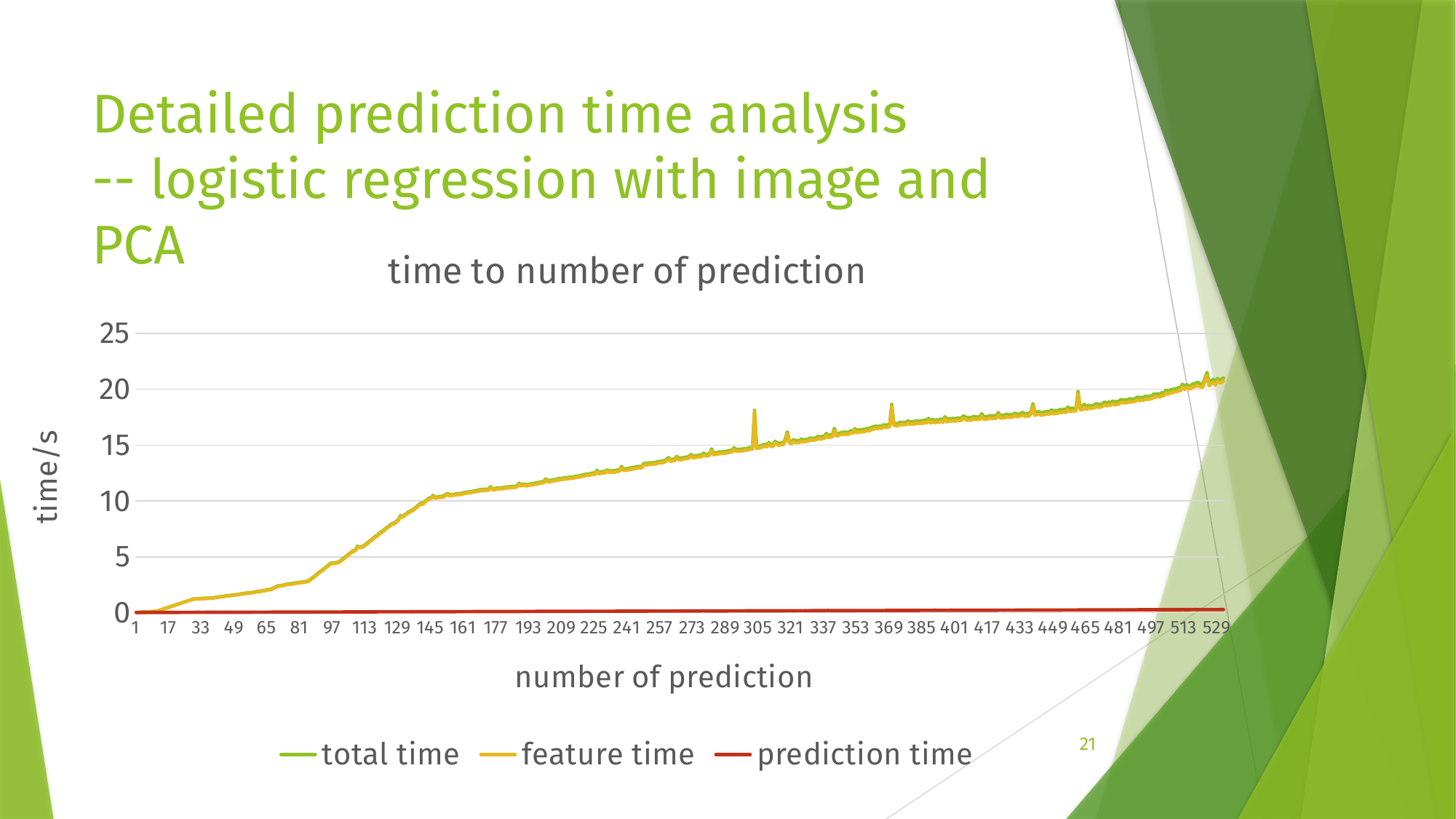

# Detailed prediction time analysis -- logistic regression with image and PCA

### Chart: time to number of prediction

| Category | total time | feature time | prediction time |
|---|---|---|---|
| 1 | 0.02165985107421867 | 0.00846505165100097 | 0.0131947994232177 |
| 2 | 0.0219788551330566 | 0.0117347240447998 | 0.0102441310882568 |
| 3 | 0.036055564880371 | 0.0233471393585205 | 0.0127084255218505 |
| 4 | 0.0489263534545898 | 0.0362918376922607 | 0.0126345157623291 |
| 5 | 0.0588901042938232 | 0.0457487106323242 | 0.013141393661499 |
| 6 | 0.0710916519165038 | 0.0577497482299804 | 0.0133419036865234 |
| 7 | 0.08336353302001939 | 0.0689189434051513 | 0.0144445896148681 |
| 8 | 0.09533548355102531 | 0.0797407627105712 | 0.0155947208404541 |
| 9 | 0.1059081554412841 | 0.0914657115936279 | 0.0144424438476562 |
| 10 | 0.1181955337524408 | 0.102486371994018 | 0.0157091617584228 |
| 11 | 0.1305663585662833 | 0.114417076110839 | 0.0161492824554443 |
| 12 | 0.1905052661895751 | 0.173196792602539 | 0.0173084735870361 |
| 13 | 0.2500772476196288 | 0.233011245727539 | 0.0170660018920898 |
| 14 | 0.3146331310272212 | 0.2972092628479 | 0.0174238681793212 |
| 15 | 0.3789479732513427 | 0.359872817993164 | 0.0190751552581787 |
| 16 | 0.43485355377197166 | 0.415125608444213 | 0.0197279453277587 |
| 17 | 0.4996836185455321 | 0.480281114578247 | 0.0194025039672851 |
| 18 | 0.554763555526733 | 0.535138607025146 | 0.0196249485015869 |
| 19 | 0.6206250190734854 | 0.600191354751586 | 0.0204336643218994 |
| 20 | 0.6804552078247063 | 0.658425331115722 | 0.0220298767089843 |
| 21 | 0.7416560649871818 | 0.720667362213134 | 0.0209887027740478 |
| 22 | 0.7993237972259516 | 0.777812004089355 | 0.0215117931365966 |
| 23 | 0.8602471351623527 | 0.836842775344848 | 0.0234043598175048 |
| 24 | 0.9280221462249751 | 0.904513597488403 | 0.0235085487365722 |
| 25 | 0.9868404865264885 | 0.963587045669555 | 0.0232534408569335 |
| 26 | 1.0386791229248025 | 1.01524758338928 | 0.0234315395355224 |
| 27 | 1.1069664955139118 | 1.08232736587524 | 0.0246391296386718 |
| 28 | 1.1638975143432617 | 1.13816237449646 | 0.0257351398468017 |
| 29 | 1.234199762344354 | 1.20865893363952 | 0.0255408287048339 |
| 30 | 1.2298874855041468 | 1.20363092422485 | 0.0262565612792968 |
| 31 | 1.2538316249847345 | 1.22620511054992 | 0.0276265144348144 |
| 32 | 1.249028205871572 | 1.22027325630187 | 0.0287549495697021 |
| 33 | 1.281579494476311 | 1.25598216056823 | 0.025597333908081 |
| 34 | 1.2643096446990945 | 1.23802590370178 | 0.0262837409973144 |
| 35 | 1.2928857803344673 | 1.26558375358581 | 0.0273020267486572 |
| 36 | 1.2904288768768262 | 1.26282405853271 | 0.0276048183441162 |
| 37 | 1.30647706985473 | 1.27906966209411 | 0.0274074077606201 |
| 38 | 1.2999739646911606 | 1.27196431159973 | 0.0280096530914306 |
| 39 | 1.350456476211541 | 1.32030272483825 | 0.030153751373291 |
| 40 | 1.3641998767852686 | 1.33324670791625 | 0.0309531688690185 |
| 41 | 1.401649951934806 | 1.37111806869506 | 0.030531883239746 |
| 42 | 1.4271874427795408 | 1.39689564704895 | 0.0302917957305908 |
| 43 | 1.4472806453704739 | 1.41555666923522 | 0.0317239761352539 |
| 44 | 1.4775896072387689 | 1.44549012184143 | 0.0320994853973388 |
| 45 | 1.509113788604733 | 1.4771454334259 | 0.031968355178833 |
| 46 | 1.5082085132598857 | 1.47524309158325 | 0.0329654216766357 |
| 47 | 1.5431780815124434 | 1.50951147079467 | 0.0336666107177734 |
| 48 | 1.5839092731475757 | 1.54935956001281 | 0.0345497131347656 |
| 49 | 1.6042032241821271 | 1.57078170776367 | 0.033421516418457 |
| 50 | 1.6066973209381057 | 1.57229089736938 | 0.0344064235687255 |
| 51 | 1.649636268615716 | 1.6139588356018 | 0.035677433013916 |
| 52 | 1.6704020500183088 | 1.63387084007263 | 0.0365312099456787 |
| 53 | 1.7097413539886468 | 1.67355728149414 | 0.0361840724945068 |
| 54 | 1.7181177139282193 | 1.68151235580444 | 0.0366053581237793 |
| 55 | 1.7715449333190876 | 1.73345041275024 | 0.0380945205688476 |
| 56 | 1.7810533046722363 | 1.74292922019958 | 0.0381240844726562 |
| 57 | 1.787547588348379 | 1.7502999305725 | 0.0372476577758789 |
| 58 | 1.8206610679626378 | 1.78209686279296 | 0.0385642051696777 |
| 59 | 1.8553190231323158 | 1.81621026992797 | 0.0391087532043457 |
| 60 | 1.9016761779785096 | 1.86178565025329 | 0.0398905277252197 |
| 61 | 1.9027493000030478 | 1.86290073394775 | 0.0398485660552978 |
| 62 | 1.9277906417846646 | 1.88724064826965 | 0.0405499935150146 |
| 63 | 1.9934391975402792 | 1.9518129825592 | 0.0416262149810791 |
| 64 | 1.9929969310760445 | 1.95102453231811 | 0.0419723987579345 |
| 65 | 2.0676939487457195 | 2.02631998062133 | 0.0413739681243896 |
| 66 | 2.07143998146057 | 2.02926993370056 | 0.0421700477600097 |
| 67 | 2.1054542064666704 | 2.0620265007019 | 0.0434277057647705 |
| 68 | 2.2120926380157444 | 2.16723823547363 | 0.0448544025421142 |
| 69 | 2.293873310089108 | 2.24935960769653 | 0.0445137023925781 |
| 70 | 2.38186407089233 | 2.33734822273254 | 0.04451584815979 |
| 71 | 2.4190175533294673 | 2.36791181564331 | 0.0511057376861572 |
| 72 | 2.4358534812927153 | 2.38876223564147 | 0.0470912456512451 |
| 73 | 2.467985153198237 | 2.42250776290893 | 0.0454773902893066 |
| 74 | 2.5290498733520446 | 2.48286867141723 | 0.0461812019348144 |
| 75 | 2.5521280765533385 | 2.50467157363891 | 0.0474565029144287 |
| 76 | 2.5828244686126616 | 2.53503704071044 | 0.0477874279022216 |
| 77 | 2.597878694534301 | 2.54986810684204 | 0.0480105876922607 |
| 78 | 2.635466575622555 | 2.58699536323547 | 0.0484712123870849 |
| 79 | 2.672607421874992 | 2.62275290489196 | 0.0498545169830322 |
| 80 | 2.7032520771026545 | 2.65270018577575 | 0.0505518913269043 |
| 81 | 2.7094483375549276 | 2.65986323356628 | 0.0495851039886474 |
| 82 | 2.7472219467162997 | 2.69671392440795 | 0.0505080223083496 |
| 83 | 2.757357358932488 | 2.7064402103424 | 0.0509171485900878 |
| 84 | 2.7939369678497266 | 2.74230027198791 | 0.0516366958618164 |
| 85 | 2.837908744812008 | 2.78590893745422 | 0.051999807357788 |
| 86 | 2.9706106185913024 | 2.91794848442077 | 0.0526621341705322 |
| 87 | 3.115238904952999 | 3.06124901771545 | 0.0539898872375488 |
| 88 | 3.250361919403074 | 3.19605755805969 | 0.0543043613433837 |
| 89 | 3.3941295146942116 | 3.34036064147949 | 0.0537688732147216 |
| 90 | 3.5598921775817782 | 3.50652313232421 | 0.0533690452575683 |
| 91 | 3.6977150440215993 | 3.64243030548095 | 0.0552847385406494 |
| 92 | 3.8266685009002672 | 3.77063488960266 | 0.0560336112976074 |
| 93 | 3.969357490539545 | 3.91337633132934 | 0.055981159210205 |
| 94 | 4.132592916488646 | 4.07529830932617 | 0.0572946071624755 |
| 95 | 4.2760682106017995 | 4.21849346160888 | 0.0575747489929199 |
| 96 | 4.417978048324579 | 4.35964393615722 | 0.0583341121673584 |
| 97 | 4.442935466766356 | 4.38496160507202 | 0.0579738616943359 |
| 98 | 4.457944393157956 | 4.39913463592529 | 0.058809757232666 |
| 99 | 4.50272560119628 | 4.44296169281005 | 0.0597639083862304 |
| 100 | 4.542862653732292 | 4.48164224624633 | 0.0612204074859619 |
| 101 | 4.701545953750603 | 4.64094161987304 | 0.0606043338775634 |
| 102 | 4.812759637832636 | 4.75146079063415 | 0.0612988471984863 |
| 103 | 4.976357460021964 | 4.9140601158142 | 0.0622973442077636 |
| 104 | 5.11203932762146 | 5.04967188835144 | 0.0623674392700195 |
| 105 | 5.2742941379547075 | 5.21234011650085 | 0.0619540214538574 |
| 106 | 5.40332913398742 | 5.3410677909851 | 0.0622613430023193 |
| 107 | 5.5566132068633936 | 5.49290680885314 | 0.0637063980102539 |
| 108 | 5.577427625656122 | 5.51329612731933 | 0.0641314983367919 |
| 109 | 5.950801134109494 | 5.88659071922302 | 0.0642104148864746 |
| 110 | 5.8633301258087105 | 5.79825615882873 | 0.0650739669799804 |
| 111 | 5.899778127670279 | 5.8336238861083896 | 0.0661542415618896 |
| 112 | 5.961430311202994 | 5.8952083587646396 | 0.0662219524383544 |
| 113 | 6.116953372955317 | 6.05116987228393 | 0.0657835006713867 |
| 114 | 6.241352796554557 | 6.1742398738861 | 0.067112922668457 |
| 115 | 6.402650833129882 | 6.33553910255432 | 0.0671117305755615 |
| 116 | 6.541522264480591 | 6.4733567237854 | 0.0681655406951904 |
| 117 | 6.712581157684318 | 6.6443486213684 | 0.0682325363159179 |
| 118 | 6.841723918914792 | 6.77251601219177 | 0.0692079067230224 |
| 119 | 6.964321851730343 | 6.89432597160339 | 0.0699958801269531 |
| 120 | 7.166933298110959 | 7.09634733200073 | 0.0705859661102294 |
| 121 | 7.254752397537229 | 7.1854293346405 | 0.0693230628967285 |
| 122 | 7.406617641448966 | 7.33648705482482 | 0.0701305866241455 |
| 123 | 7.5533344745635915 | 7.48176980018615 | 0.0715646743774414 |
| 124 | 7.697667598724357 | 7.62522077560424 | 0.0724468231201171 |
| 125 | 7.838874578475943 | 7.76677179336547 | 0.0721027851104736 |
| 126 | 7.977347612380972 | 7.90440845489501 | 0.0729391574859619 |
| 127 | 8.009583473205566 | 7.93553614616394 | 0.0740473270416259 |
| 128 | 8.169028282165527 | 8.09463620185852 | 0.0743920803070068 |
| 129 | 8.306528329849238 | 8.23313689231872 | 0.0733914375305175 |
| 130 | 8.67382025718689 | 8.59958815574646 | 0.0742321014404296 |
| 131 | 8.601713418960566 | 8.52658891677856 | 0.0751245021820068 |
| 132 | 8.754911661148068 | 8.67878413200378 | 0.0761275291442871 |
| 133 | 8.852115154266352 | 8.77600216865539 | 0.0761129856109619 |
| 134 | 9.023279666900633 | 8.9465754032135 | 0.0767042636871337 |
| 135 | 9.088786363601676 | 9.01119637489318 | 0.0775899887084961 |
| 136 | 9.21283888816833 | 9.13399457931518 | 0.0788443088531494 |
| 137 | 9.336363077163696 | 9.2593674659729 | 0.0769956111907959 |
| 138 | 9.49778056144714 | 9.41918873786926 | 0.0785918235778808 |
| 139 | 9.657518863677971 | 9.57845997810363 | 0.0790588855743408 |
| 140 | 9.789283275604244 | 9.70888805389404 | 0.080395221710205 |
| 141 | 9.764672517776482 | 9.68496632575988 | 0.0797061920166015 |
| 142 | 9.95740556716918 | 9.87686848640441 | 0.0805370807647705 |
| 143 | 10.109247446060152 | 10.0275111198425 | 0.0817363262176513 |
| 144 | 10.251501560211086 | 10.1695089340209 | 0.0819926261901855 |
| 145 | 10.291712999343853 | 10.2099823951721 | 0.0817306041717529 |
| 146 | 10.49623465538022 | 10.4140017032623 | 0.0822329521179199 |
| 147 | 10.319041013717563 | 10.2358057498931 | 0.0832352638244628 |
| 148 | 10.354849576950036 | 10.2708165645599 | 0.0840330123901367 |
| 149 | 10.391989946365308 | 10.3083741664886 | 0.0836157798767089 |
| 150 | 10.394914150238005 | 10.3105487823486 | 0.0843653678894043 |
| 151 | 10.437491416931138 | 10.3520152568817 | 0.0854761600494384 |
| 152 | 10.553850650787352 | 10.4665789604187 | 0.0872716903686523 |
| 153 | 10.674541234970055 | 10.5892922878265 | 0.0852489471435546 |
| 154 | 10.523636102676313 | 10.4370279312133 | 0.0866081714630127 |
| 155 | 10.577598333358711 | 10.4897158145904 | 0.0878825187683105 |
| 156 | 10.587788581848075 | 10.4995143413543 | 0.0882742404937744 |
| 157 | 10.618825197219838 | 10.5307958126068 | 0.0880293846130371 |
| 158 | 10.659539222717235 | 10.5708196163177 | 0.0887196063995361 |
| 159 | 10.649089097976667 | 10.5597937107086 | 0.0892953872680664 |
| 160 | 10.689173221588042 | 10.5993037223815 | 0.0898694992065429 |
| 161 | 10.744569063186617 | 10.6553244590759 | 0.0892446041107177 |
| 162 | 10.759528875350886 | 10.6693894863128 | 0.0901393890380859 |
| 163 | 10.814954996109003 | 10.7242522239685 | 0.0907027721405029 |
| 164 | 10.804624080657867 | 10.7124788761138 | 0.0921452045440673 |
| 165 | 10.85686564445489 | 10.765320777893 | 0.0915448665618896 |
| 166 | 10.882831811904836 | 10.7902801036834 | 0.0925517082214355 |
| 167 | 10.932895183563136 | 10.8394467830657 | 0.0934484004974365 |
| 168 | 10.946463346481242 | 10.8521456718444 | 0.0943176746368408 |
| 169 | 11.031934976577755 | 10.938725233078 | 0.0932097434997558 |
| 170 | 10.988085031509339 | 10.8936076164245 | 0.0944774150848388 |
| 171 | 11.049379110336282 | 10.953809261322 | 0.0955698490142822 |
| 172 | 11.0363135337829 | 10.9405784606933 | 0.0957350730895996 |
| 173 | 11.051071166992122 | 10.9551401138305 | 0.0959310531616211 |
| 174 | 11.27472043037406 | 11.1779878139495 | 0.0967326164245605 |
| 175 | 11.090236425399697 | 10.9928550720214 | 0.0973813533782959 |
| 176 | 11.090872049331582 | 10.9927649497985 | 0.098107099533081 |
| 177 | 11.149762630462574 | 11.0520992279052 | 0.097663402557373 |
| 178 | 11.163997888565053 | 11.0661220550537 | 0.0978758335113525 |
| 179 | 11.157083034515308 | 11.0583887100219 | 0.0986943244934082 |
| 180 | 11.188956499099705 | 11.0890140533447 | 0.0999424457550048 |
| 181 | 11.215119361877388 | 11.1156022548675 | 0.0995171070098877 |
| 182 | 11.252153635024928 | 11.1516923904418 | 0.100461244583129 |
| 183 | 11.258370399475053 | 11.1571986675262 | 0.101171731948852 |
| 184 | 11.284139394760093 | 11.1823041439056 | 0.101835250854492 |
| 185 | 11.288344144821084 | 11.186894416809 | 0.101449728012084 |
| 186 | 11.321288824081401 | 11.2192118167877 | 0.102077007293701 |
| 187 | 11.348417997360135 | 11.2452359199523 | 0.103182077407836 |
| 188 | 11.593002080917326 | 11.489795923233 | 0.103206157684326 |
| 189 | 11.438034534454257 | 11.3343005180358 | 0.103734016418457 |
| 190 | 11.50950050354001 | 11.4047141075134 | 0.104786396026611 |
| 191 | 11.462846279144273 | 11.358012676239 | 0.104833602905273 |
| 192 | 11.45989513397208 | 11.3538796901702 | 0.106015443801879 |
| 193 | 11.502308607101362 | 11.3968405723571 | 0.105468034744262 |
| 194 | 11.53177475929252 | 11.4259719848632 | 0.105802774429321 |
| 195 | 11.559677124023414 | 11.452020406723 | 0.107656717300415 |
| 196 | 11.606183528900067 | 11.497436761856 | 0.108746767044067 |
| 197 | 11.625449419021592 | 11.5176486968994 | 0.107800722122192 |
| 198 | 11.68224334716789 | 11.5743148326873 | 0.10792851448059 |
| 199 | 11.70694112777702 | 11.5974705219268 | 0.109470605850219 |
| 200 | 11.746638774871787 | 11.6246607303619 | 0.121978044509887 |
| 201 | 11.973083496093741 | 11.8622179031372 | 0.110865592956542 |
| 202 | 11.800682544708229 | 11.6900677680969 | 0.110614776611328 |
| 203 | 11.843448400497396 | 11.7326974868774 | 0.110750913619995 |
| 204 | 11.851277351379382 | 11.7394721508026 | 0.111805200576782 |
| 205 | 11.913101673126146 | 11.8015732765197 | 0.111528396606445 |
| 206 | 11.919363498687732 | 11.8067009449005 | 0.112662553787231 |
| 207 | 11.981590986251744 | 11.8676953315734 | 0.113895654678344 |
| 208 | 12.015835523605315 | 11.9017353057861 | 0.114100217819213 |
| 209 | 12.014487981796243 | 11.9013509750366 | 0.113137006759643 |
| 210 | 12.065274477004909 | 11.9506847858428 | 0.114589691162109 |
| 211 | 12.07339096069335 | 11.9587378501892 | 0.11465311050415 |
| 212 | 12.089665651321313 | 11.9737663269042 | 0.115899324417114 |
| 213 | 12.141637802123967 | 12.0264692306518 | 0.115168571472167 |
| 214 | 12.123852491378706 | 12.0079405307769 | 0.115911960601806 |
| 215 | 12.17054533958432 | 12.0539364814758 | 0.11660885810852 |
| 216 | 12.221602678298863 | 12.1031529903411 | 0.118449687957763 |
| 217 | 12.229370117187425 | 12.112502336502 | 0.116867780685424 |
| 218 | 12.273735523223838 | 12.1561708450317 | 0.117564678192138 |
| 219 | 12.322735786437903 | 12.2040469646453 | 0.118688821792602 |
| 220 | 12.350465774536094 | 12.2309839725494 | 0.119481801986694 |
| 221 | 12.40984296798698 | 12.2901716232299 | 0.11967134475708 |
| 222 | 12.396786212921134 | 12.2764868736267 | 0.120299339294433 |
| 223 | 12.452270746231038 | 12.331442117691 | 0.120828628540039 |
| 224 | 12.496325254440293 | 12.375018119812 | 0.121307134628295 |
| 225 | 12.478137254714941 | 12.3569960594177 | 0.121141195297241 |
| 226 | 12.740541934966982 | 12.6186528205871 | 0.121889114379882 |
| 227 | 12.533857583999538 | 12.4115743637084 | 0.122283220291137 |
| 228 | 12.603758096694866 | 12.4801928997039 | 0.123565196990966 |
| 229 | 12.630682945251447 | 12.507271528244 | 0.123411417007446 |
| 230 | 12.636354446411076 | 12.5119211673736 | 0.124433279037475 |
| 231 | 12.788663864135644 | 12.6630334854125 | 0.125630378723144 |
| 232 | 12.673423767089819 | 12.5482482910156 | 0.125175476074218 |
| 233 | 12.687432765960647 | 12.5625622272491 | 0.124870538711547 |
| 234 | 12.70991325378411 | 12.5840029716491 | 0.125910282135009 |
| 235 | 12.710891485214166 | 12.5839824676513 | 0.126909017562866 |
| 236 | 12.764932155609033 | 12.6372983455657 | 0.127633810043334 |
| 237 | 12.795513391494746 | 12.6680736541748 | 0.127439737319946 |
| 238 | 13.082537174224832 | 12.9536871910095 | 0.128849983215332 |
| 239 | 12.868215084075924 | 12.7385036945343 | 0.129711389541625 |
| 240 | 12.862065792083719 | 12.7315032482147 | 0.130562543869018 |
| 241 | 12.898185014724634 | 12.7687463760375 | 0.129438638687133 |
| 242 | 12.93200564384452 | 12.8023455142974 | 0.129660129547119 |
| 243 | 12.97632503509516 | 12.8453226089477 | 0.13100242614746 |
| 244 | 13.000087261199887 | 12.8679773807525 | 0.132109880447387 |
| 245 | 13.039586544036787 | 12.9070043563842 | 0.132582187652587 |
| 246 | 13.074432611465383 | 12.9423854351043 | 0.132047176361083 |
| 247 | 13.091153383254982 | 12.9571633338928 | 0.133990049362182 |
| 248 | 13.091769218444771 | 12.9579513072967 | 0.133817911148071 |
| 249 | 13.372678279876698 | 13.2397220134735 | 0.132956266403198 |
| 250 | 13.333395004272406 | 13.1988804340362 | 0.134514570236206 |
| 251 | 13.396653175353933 | 13.2619392871856 | 0.134713888168334 |
| 252 | 13.401509523391713 | 13.266211271286 | 0.135298252105712 |
| 253 | 13.409651041030823 | 13.2740106582641 | 0.135640382766723 |
| 254 | 13.430773973464916 | 13.2942025661468 | 0.136571407318115 |
| 255 | 13.457190275192183 | 13.3204565048217 | 0.136733770370483 |
| 256 | 13.536985158920208 | 13.3986179828643 | 0.138367176055908 |
| 257 | 13.537405729293766 | 13.4005188941955 | 0.136886835098266 |
| 258 | 13.555246353149379 | 13.4174926280975 | 0.137753725051879 |
| 259 | 13.615830421447718 | 13.4769146442413 | 0.13891577720642 |
| 260 | 13.729648113250708 | 13.5895400047302 | 0.140108108520507 |
| 261 | 13.875646829605005 | 13.7364718914031 | 0.139174938201904 |
| 262 | 13.661435127258281 | 13.5210437774658 | 0.14039134979248 |
| 263 | 13.716461181640573 | 13.5749163627624 | 0.141544818878173 |
| 264 | 13.762457370757986 | 13.620225906372 | 0.142231464385986 |
| 265 | 13.979122877120886 | 13.8381702899932 | 0.140952587127685 |
| 266 | 13.822307825088501 | 13.6798574924469 | 0.142450332641601 |
| 267 | 13.816908121109 | 13.6742079257965 | 0.1427001953125 |
| 268 | 13.8679318428039 | 13.723798751831 | 0.1441330909729 |
| 269 | 13.913890361785803 | 13.7700288295745 | 0.143861532211303 |
| 270 | 13.920253753662108 | 13.7761709690094 | 0.144082784652709 |
| 271 | 13.976147174835182 | 13.8312609195709 | 0.144886255264282 |
| 272 | 14.158069610595662 | 14.0125465393066 | 0.145523071289062 |
| 273 | 14.001854896545382 | 13.8571124076843 | 0.144742488861083 |
| 274 | 14.034052371978722 | 13.8886406421661 | 0.145411729812622 |
| 275 | 14.060057401657096 | 13.9133117198944 | 0.146745681762695 |
| 276 | 14.100552558898844 | 13.9541702270507 | 0.146382331848144 |
| 277 | 14.096872091293324 | 13.9493486881256 | 0.147523403167724 |
| 278 | 14.286078691482523 | 14.127717256546 | 0.158361434936523 |
| 279 | 14.175794839858984 | 14.0262334346771 | 0.149561405181884 |
| 280 | 14.174525022506694 | 14.0248758792877 | 0.149649143218994 |
| 281 | 14.246474981307975 | 14.0980520248413 | 0.148422956466674 |
| 282 | 14.656231641769363 | 14.5061817169189 | 0.150049924850463 |
| 283 | 14.26447272300712 | 14.1137001514434 | 0.15077257156372 |
| 284 | 14.317743778228667 | 14.1663944721221 | 0.151349306106567 |
| 285 | 14.33614301681515 | 14.1853411197662 | 0.15080189704895 |
| 286 | 14.386139631271265 | 14.2342004776 | 0.151939153671264 |
| 287 | 14.38870954513546 | 14.2360687255859 | 0.15264081954956 |
| 288 | 14.42867922782896 | 14.2749819755554 | 0.153697252273559 |
| 289 | 14.42651295661925 | 14.2735719680786 | 0.152940988540649 |
| 290 | 14.479693889617876 | 14.3261919021606 | 0.153501987457275 |
| 291 | 14.516085624694787 | 14.3619232177734 | 0.154162406921386 |
| 292 | 14.52006816864008 | 14.3653786182403 | 0.15468955039978 |
| 293 | 14.753198862075772 | 14.5981407165527 | 0.155058145523071 |
| 294 | 14.602130651473917 | 14.446411371231 | 0.155719280242919 |
| 295 | 14.601063489913845 | 14.4435203075408 | 0.157543182373046 |
| 296 | 14.636290550231886 | 14.4793148040771 | 0.156975746154785 |
| 297 | 14.626703977584787 | 14.4698138236999 | 0.156890153884887 |
| 298 | 14.688266038894648 | 14.5307445526123 | 0.157521486282348 |
| 299 | 14.682952880859338 | 14.5242185592651 | 0.158734321594238 |
| 300 | 14.729394674301119 | 14.5702414512634 | 0.159153223037719 |
| 301 | 14.784709215164165 | 14.6252336502075 | 0.159475564956665 |
| 302 | 14.797906398773135 | 14.6374516487121 | 0.160454750061035 |
| 303 | 18.11236667633052 | 17.9514303207397 | 0.16093635559082 |
| 304 | 14.855663776397662 | 14.6933269500732 | 0.162336826324462 |
| 305 | 14.899260282516432 | 14.7388842105865 | 0.160376071929931 |
| 306 | 14.916088342666562 | 14.7544360160827 | 0.161652326583862 |
| 307 | 15.013203859329222 | 14.8511905670166 | 0.162013292312622 |
| 308 | 15.063818216323765 | 14.9004044532775 | 0.163413763046264 |
| 309 | 14.991570949554378 | 14.8289353847503 | 0.162635564804077 |
| 310 | 15.225376605987451 | 15.0616250038146 | 0.163751602172851 |
| 311 | 15.030719280242884 | 14.8662493228912 | 0.164469957351684 |
| 312 | 15.041066646575917 | 14.875342130661 | 0.165724515914917 |
| 313 | 15.33200097084039 | 15.1672937870025 | 0.16470718383789 |
| 314 | 15.211161136627183 | 15.0440375804901 | 0.167123556137084 |
| 315 | 15.14522266387933 | 14.9788012504577 | 0.16642141342163 |
| 316 | 15.201073646545346 | 15.0341892242431 | 0.166884422302246 |
| 317 | 15.19684553146362 | 15.0291314125061 | 0.167714118957519 |
| 318 | 15.526269435882492 | 15.3584580421447 | 0.167811393737792 |
| 319 | 16.189682006835913 | 16.0200181007385 | 0.169663906097412 |
| 320 | 15.361096143722513 | 15.1915702819824 | 0.169525861740112 |
| 321 | 15.29081749916074 | 15.1213946342468 | 0.16942286491394 |
| 322 | 15.486979722976608 | 15.3179409503936 | 0.169038772583007 |
| 323 | 15.367329120635947 | 15.1973347663879 | 0.169994354248046 |
| 324 | 15.394590139388999 | 15.2229170799255 | 0.1716730594635 |
| 325 | 15.406363964080803 | 15.2350788116455 | 0.171285152435302 |
| 326 | 15.539870262145916 | 15.3684666156768 | 0.171403646469116 |
| 327 | 15.445684909820494 | 15.2732987403869 | 0.172386169433593 |
| 328 | 15.495773792266801 | 15.3225092887878 | 0.173264503479003 |
| 329 | 15.49921393394464 | 15.3277900218963 | 0.171423912048339 |
| 330 | 15.635502576827909 | 15.4613904953002 | 0.174112081527709 |
| 331 | 15.587512254714873 | 15.4136507511138 | 0.173861503601074 |
| 332 | 15.613030672073355 | 15.4380657672882 | 0.174964904785156 |
| 333 | 15.639318943023623 | 15.4643981456756 | 0.174920797348022 |
| 334 | 15.794259071350043 | 15.6188342571258 | 0.175424814224243 |
| 335 | 15.688484430313023 | 15.5120406150817 | 0.176443815231323 |
| 336 | 15.771714448928812 | 15.5941581726074 | 0.177556276321411 |
| 337 | 15.763182163238488 | 15.586076259613 | 0.177105903625488 |
| 338 | 16.03729176521295 | 15.8594005107879 | 0.177891254425048 |
| 339 | 15.855769395828172 | 15.6633474826812 | 0.192421913146972 |
| 340 | 15.903849840164149 | 15.7249660491943 | 0.178883790969848 |
| 341 | 15.901854515075595 | 15.722956418991 | 0.178898096084594 |
| 342 | 16.499788522720294 | 16.3190913200378 | 0.180697202682495 |
| 343 | 15.98287558555599 | 15.8022353649139 | 0.180640220642089 |
| 344 | 16.0326936244964 | 15.8511750698089 | 0.1815185546875 |
| 345 | 16.10677099227896 | 15.9265799522399 | 0.180191040039062 |
| 346 | 16.145920038223185 | 15.9642176628112 | 0.181702375411987 |
| 347 | 16.155685901641796 | 15.9735934734344 | 0.182092428207397 |
| 348 | 16.14975237846373 | 15.9670054912567 | 0.182746887207031 |
| 349 | 16.15338420867916 | 15.96994972229 | 0.18343448638916 |
| 350 | 16.290009975433303 | 16.1063957214355 | 0.183614253997802 |
| 351 | 16.223557472228965 | 16.039041519165 | 0.184515953063964 |
| 352 | 16.470336437225324 | 16.2848274707794 | 0.185508966445922 |
| 353 | 16.274006605148294 | 16.0892913341522 | 0.184715270996093 |
| 354 | 16.37023186683652 | 16.1850559711456 | 0.185175895690917 |
| 355 | 16.33692932128897 | 16.1502811908721 | 0.18664813041687 |
| 356 | 16.40539908409114 | 16.2157444953918 | 0.18965458869934 |
| 357 | 16.40063500404357 | 16.2133867740631 | 0.187248229980468 |
| 358 | 16.504149436950684 | 16.3169686794281 | 0.187180757522583 |
| 359 | 16.443295478820783 | 16.2545175552368 | 0.188777923583984 |
| 360 | 16.582285881042388 | 16.3929467201232 | 0.189339160919189 |
| 361 | 16.61548852920526 | 16.4279618263244 | 0.187526702880859 |
| 362 | 16.690551042556717 | 16.5003325939178 | 0.190218448638916 |
| 363 | 16.660086631774867 | 16.4706456661224 | 0.189440965652465 |
| 364 | 16.695149421691852 | 16.5033638477325 | 0.19178557395935 |
| 365 | 16.6839632987976 | 16.4930191040039 | 0.190944194793701 |
| 366 | 16.815458536148036 | 16.6238815784454 | 0.191576957702636 |
| 367 | 16.758619308471598 | 16.5667030811309 | 0.191916227340698 |
| 368 | 16.807258605956957 | 16.6128582954406 | 0.194400310516357 |
| 369 | 16.81919002532956 | 16.6267702579498 | 0.19241976737976 |
| 370 | 18.649222612380925 | 18.4562468528747 | 0.192975759506225 |
| 371 | 16.97004938125602 | 16.7754158973693 | 0.194633483886718 |
| 372 | 16.909845590591388 | 16.7153737545013 | 0.194471836090087 |
| 373 | 16.919238090515112 | 16.7243478298187 | 0.194890260696411 |
| 374 | 17.04926347732535 | 16.8532214164733 | 0.19604206085205 |
| 375 | 16.992206573486243 | 16.7952916622161 | 0.196914911270141 |
| 376 | 17.046419382095277 | 16.8485693931579 | 0.197849988937377 |
| 377 | 17.014209508895842 | 16.8184251785278 | 0.195784330368042 |
| 378 | 17.174690723419182 | 16.9774465560913 | 0.19724416732788 |
| 379 | 17.040533542632968 | 16.8430256843566 | 0.197507858276367 |
| 380 | 17.097387552261306 | 16.8982338905334 | 0.199153661727905 |
| 381 | 17.053646802902215 | 16.8556261062622 | 0.198020696640014 |
| 382 | 17.200131654739337 | 17.0003817081451 | 0.199749946594238 |
| 383 | 17.094307899475094 | 16.8946897983551 | 0.199618101119995 |
| 384 | 17.175903081893853 | 16.9739868640899 | 0.201916217803955 |
| 385 | 17.11878895759577 | 16.9184050559997 | 0.200383901596069 |
| 386 | 17.259891271591126 | 17.0589387416839 | 0.200952529907226 |
| 387 | 17.16569972038265 | 16.9639625549316 | 0.201737165451049 |
| 388 | 17.392083168029774 | 17.1893651485443 | 0.202718019485473 |
| 389 | 17.17154431343073 | 16.967859506607 | 0.20368480682373 |
| 390 | 17.29255008697502 | 17.0900037288665 | 0.20254635810852 |
| 391 | 17.212359189987165 | 16.998074054718 | 0.214285135269165 |
| 392 | 17.253517389297425 | 17.0473158359527 | 0.206201553344726 |
| 393 | 17.238919734954774 | 17.0347368717193 | 0.204182863235473 |
| 394 | 17.339475393295256 | 17.1345074176788 | 0.204967975616455 |
| 395 | 17.236207723617532 | 17.0293388366699 | 0.206868886947631 |
| 396 | 17.531297206878644 | 17.3247444629669 | 0.206552743911743 |
| 397 | 17.280302524566572 | 17.0736942291259 | 0.206608295440673 |
| 398 | 17.39096808433527 | 17.1833615303039 | 0.207606554031372 |
| 399 | 17.313619852065955 | 17.105191707611 | 0.208428144454956 |
| 400 | 17.39718961715696 | 17.1881682872772 | 0.20902132987976 |
| 401 | 17.328859329223544 | 17.120497226715 | 0.208362102508544 |
| 402 | 17.431914329528734 | 17.2232041358947 | 0.208710193634033 |
| 403 | 17.408011913299543 | 17.1982955932617 | 0.209716320037841 |
| 404 | 17.413117885589582 | 17.2023456096649 | 0.210772275924682 |
| 405 | 17.61987090110775 | 17.4084000587463 | 0.21147084236145 |
| 406 | 17.506740570068327 | 17.296192407608 | 0.210548162460327 |
| 407 | 17.425093650817846 | 17.2116901874542 | 0.213403463363647 |
| 408 | 17.461641550064076 | 17.2494556903839 | 0.212185859680175 |
| 409 | 17.429420232772816 | 17.2182319164276 | 0.211188316345214 |
| 410 | 17.584091186523416 | 17.3701112270355 | 0.213979959487915 |
| 411 | 17.49505639076225 | 17.2813141345977 | 0.21374225616455 |
| 412 | 17.526824712753232 | 17.3126897811889 | 0.214134931564331 |
| 413 | 17.496355533599825 | 17.2814812660217 | 0.214874267578125 |
| 414 | 17.809530973434395 | 17.5937938690185 | 0.215737104415893 |
| 415 | 17.50457763671866 | 17.2887842655181 | 0.215793371200561 |
| 416 | 17.53041887283319 | 17.3126966953277 | 0.217722177505493 |
| 417 | 17.557076215743948 | 17.3410990238189 | 0.215977191925048 |
| 418 | 17.643332242965634 | 17.426289319992 | 0.217042922973632 |
| 419 | 17.586266756057658 | 17.3684871196746 | 0.217779636383056 |
| 420 | 17.60444617271415 | 17.3859910964965 | 0.218455076217651 |
| 421 | 17.616015911102252 | 17.3968603610992 | 0.219155550003051 |
| 422 | 17.904622077941866 | 17.6858944892883 | 0.218727588653564 |
| 423 | 17.621841192245412 | 17.4019322395324 | 0.219908952713012 |
| 424 | 17.663290023803636 | 17.4418857097625 | 0.221404314041137 |
| 425 | 17.651154756545935 | 17.4319899082183 | 0.219164848327636 |
| 426 | 17.76807355880737 | 17.5469114780426 | 0.22116208076477 |
| 427 | 17.69088697433467 | 17.4701652526855 | 0.220721721649169 |
| 428 | 17.725486516952493 | 17.5032374858856 | 0.222249031066894 |
| 429 | 17.69952893257137 | 17.4764821529388 | 0.223046779632568 |
| 430 | 17.85607290267935 | 17.6336476802825 | 0.22242522239685 |
| 431 | 17.76682758331295 | 17.5419814586639 | 0.224846124649047 |
| 432 | 17.77739620208738 | 17.5518534183502 | 0.225542783737182 |
| 433 | 17.82750773429865 | 17.603197813034 | 0.224309921264648 |
| 434 | 17.928274154663036 | 17.7031860351562 | 0.225088119506835 |
| 435 | 17.789016723632717 | 17.563137769699 | 0.225878953933715 |
| 436 | 17.815680027008014 | 17.5891690254211 | 0.226511001586914 |
| 437 | 17.830634117126444 | 17.5948803424835 | 0.235753774642944 |
| 438 | 17.99797773361199 | 17.7698681354522 | 0.22810959815979 |
| 439 | 18.703482389450034 | 18.4752945899963 | 0.228187799453735 |
| 440 | 17.88319420814506 | 17.6543757915496 | 0.228818416595458 |
| 441 | 17.964904069900467 | 17.7367565631866 | 0.228147506713867 |
| 442 | 17.986249685287447 | 17.7567591667175 | 0.229490518569946 |
| 443 | 17.889279365539505 | 17.6598043441772 | 0.229475021362304 |
| 444 | 17.934511184692383 | 17.7045841217041 | 0.229927062988281 |
| 445 | 17.972945213317793 | 17.7412431240081 | 0.231702089309692 |
| 446 | 18.01239752769464 | 17.7813770771026 | 0.231020450592041 |
| 447 | 17.97781109809869 | 17.7456092834472 | 0.232201814651489 |
| 448 | 18.159049987792873 | 17.9257504940032 | 0.233299493789672 |
| 449 | 18.007461547851534 | 17.7749636173248 | 0.232497930526733 |
| 450 | 18.09128618240356 | 17.8584189414978 | 0.232867240905761 |
| 451 | 18.0529901981353 | 17.8189814090728 | 0.2340087890625 |
| 452 | 18.18246817588803 | 17.948292016983 | 0.234176158905029 |
| 453 | 18.12661576271052 | 17.8923528194427 | 0.234262943267822 |
| 454 | 18.215975761413546 | 17.980838060379 | 0.235137701034545 |
| 455 | 18.140839099883937 | 17.9050087928771 | 0.235830307006835 |
| 456 | 18.403265476226746 | 18.1673052310943 | 0.235960245132446 |
| 457 | 18.211616516113246 | 17.9757406711578 | 0.235875844955444 |
| 458 | 18.31533455848686 | 18.0772604942321 | 0.23807406425476 |
| 459 | 18.25819468498228 | 18.0203535556793 | 0.237841129302978 |
| 460 | 18.29097080230706 | 18.0529446601867 | 0.238026142120361 |
| 461 | 19.795991897583 | 19.5567922592163 | 0.239199638366699 |
| 462 | 18.42790222167968 | 18.1880555152893 | 0.23984670639038 |
| 463 | 18.377562761306702 | 18.1366553306579 | 0.240907430648803 |
| 464 | 18.6535611152648 | 18.4122760295867 | 0.2412850856781 |
| 465 | 18.431563854217444 | 18.191213607788 | 0.240350246429443 |
| 466 | 18.558305978774992 | 18.3176288604736 | 0.240677118301391 |
| 467 | 18.505964756011874 | 18.2639982700347 | 0.241966485977172 |
| 468 | 18.55368113517758 | 18.3110952377319 | 0.242585897445678 |
| 469 | 18.57212042808525 | 18.3281309604644 | 0.243989467620849 |
| 470 | 18.716545104980412 | 18.4726943969726 | 0.243850708007812 |
| 471 | 18.61496877670281 | 18.3701517581939 | 0.244817018508911 |
| 472 | 18.648958683013905 | 18.4018952846527 | 0.247063398361206 |
| 473 | 18.707723617553654 | 18.4642977714538 | 0.243425846099853 |
| 474 | 18.850949764251673 | 18.6043446063995 | 0.246605157852172 |
| 475 | 18.74106907844535 | 18.4954824447631 | 0.24558663368225 |
| 476 | 18.845750808715742 | 18.5991053581237 | 0.246645450592041 |
| 477 | 18.796195983886683 | 18.5501990318298 | 0.245996952056884 |
| 478 | 18.947859048843377 | 18.7008728981018 | 0.246986150741577 |
| 479 | 18.85812973976126 | 18.6052589416503 | 0.252870798110961 |
| 480 | 18.90150928497307 | 18.6518352031707 | 0.249674081802368 |
| 481 | 18.91407728195184 | 18.6658289432525 | 0.24824833869934 |
| 482 | 19.088375806808422 | 18.8398728370666 | 0.248502969741821 |
| 483 | 19.02266693115227 | 18.772334575653 | 0.250332355499267 |
| 484 | 19.03164100646971 | 18.780136346817 | 0.251504659652709 |
| 485 | 19.034345388412405 | 18.7844264507293 | 0.249918937683105 |
| 486 | 19.157016992568938 | 18.9034123420715 | 0.253604650497436 |
| 487 | 19.08599567413329 | 18.8340082168579 | 0.25198745727539 |
| 488 | 19.13795351982112 | 18.8837132453918 | 0.254240274429321 |
| 489 | 19.15480399131772 | 18.9036154747009 | 0.251188516616821 |
| 490 | 19.29258489608755 | 19.038643836975 | 0.253941059112548 |
| 491 | 19.237162113189687 | 18.9831199645996 | 0.254042148590087 |
| 492 | 19.264251232147146 | 19.0098206996917 | 0.254430532455444 |
| 493 | 19.264334917068414 | 19.0097739696502 | 0.254560947418212 |
| 494 | 19.39006614685051 | 19.1352131366729 | 0.254853010177612 |
| 495 | 19.322552919387782 | 19.0669329166412 | 0.255620002746582 |
| 496 | 19.395688772201495 | 19.1385812759399 | 0.257107496261596 |
| 497 | 19.386253595352155 | 19.1299202442169 | 0.256333351135253 |
| 498 | 19.581127405166622 | 19.3242495059967 | 0.256877899169921 |
| 499 | 19.537204265594397 | 19.2789297103881 | 0.258274555206298 |
| 500 | 19.59512829780573 | 19.3377268314361 | 0.257401466369628 |
| 501 | 19.552021980285556 | 19.2936453819274 | 0.258376598358154 |
| 502 | 19.69077467918387 | 19.4317548274993 | 0.25901985168457 |
| 503 | 19.6804964542388 | 19.4207468032836 | 0.2597496509552 |
| 504 | 19.92876744270317 | 19.6674327850341 | 0.261334657669067 |
| 505 | 19.782385110855092 | 19.5225691795349 | 0.25981593132019 |
| 506 | 19.93966364860531 | 19.6784892082214 | 0.261174440383911 |
| 507 | 19.94516420364373 | 19.6826574802398 | 0.26250672340393 |
| 508 | 20.031561851501404 | 19.7692339420318 | 0.262327909469604 |
| 509 | 20.012210130691457 | 19.7494447231292 | 0.262765407562255 |
| 510 | 20.14964723587036 | 19.8863627910614 | 0.263284444808959 |
| 511 | 20.125176429748507 | 19.862021446228 | 0.263154983520507 |
| 512 | 20.454723358154222 | 20.189078092575 | 0.265645265579223 |
| 513 | 20.232047319412157 | 19.9686031341552 | 0.263444185256958 |
| 514 | 20.416447639465265 | 20.1513333320617 | 0.265114307403564 |
| 515 | 20.30517005920401 | 20.0402536392211 | 0.26491641998291 |
| 516 | 20.297512531280468 | 20.0311627388 | 0.266349792480468 |
| 517 | 20.47632145881646 | 20.2096772193908 | 0.266644239425659 |
| 518 | 20.48919987678526 | 20.215035200119 | 0.274164676666259 |
| 519 | 20.60579228401184 | 20.3344829082489 | 0.271309375762939 |
| 520 | 20.565376281738274 | 20.2958059310913 | 0.269570350646972 |
| 521 | 20.45234656333918 | 20.1843495368957 | 0.267997026443481 |
| 522 | 20.45917558670041 | 20.1901829242706 | 0.268992662429809 |
| 523 | 21.00384092330932 | 20.734876871109 | 0.268964052200317 |
| 524 | 21.50813364982598 | 21.2386865615844 | 0.269447088241577 |
| 525 | 20.56691551208492 | 20.2955636978149 | 0.271351814270019 |
| 526 | 20.743899106979356 | 20.4741859436035 | 0.269713163375854 |
| 527 | 20.88300538063042 | 20.6114196777343 | 0.271585702896118 |
| 528 | 20.645434141159033 | 20.3728332519531 | 0.272600889205932 |
| 529 | 20.951721906661927 | 20.6797883510589 | 0.271933555603027 |
| 530 | 20.85727643966667 | 20.5852212905883 | 0.272055149078369 |
| 531 | 20.85703873634329 | 20.5832703113555 | 0.273768424987792 |
| 532 | 21.01201701164238 | 20.7331717014312 | 0.278845310211181 |
21